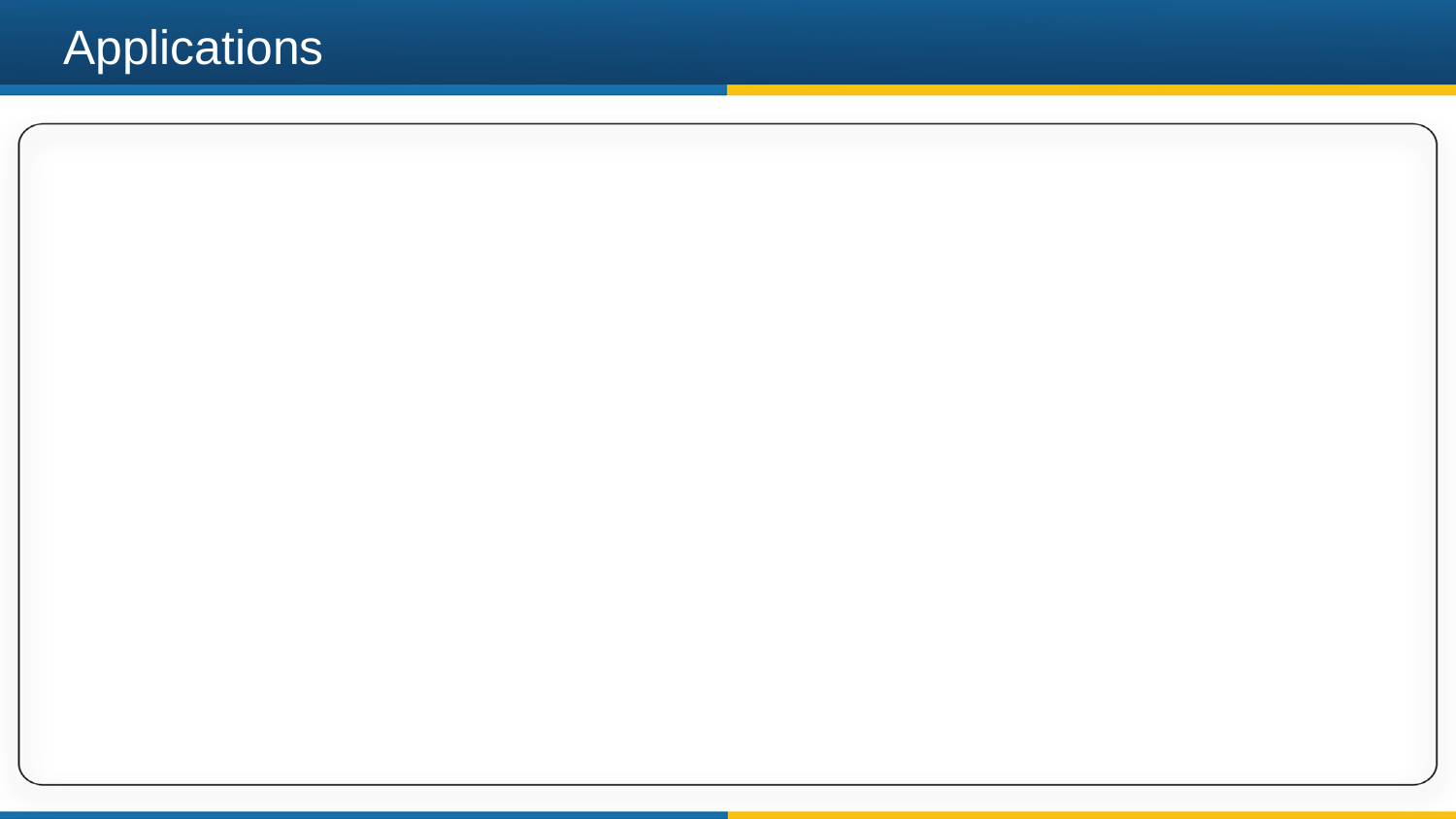

# Applications
Used in complex function approximations, feature extraction & classification, and optimization & control problems
Applicability in all areas of science and technology.